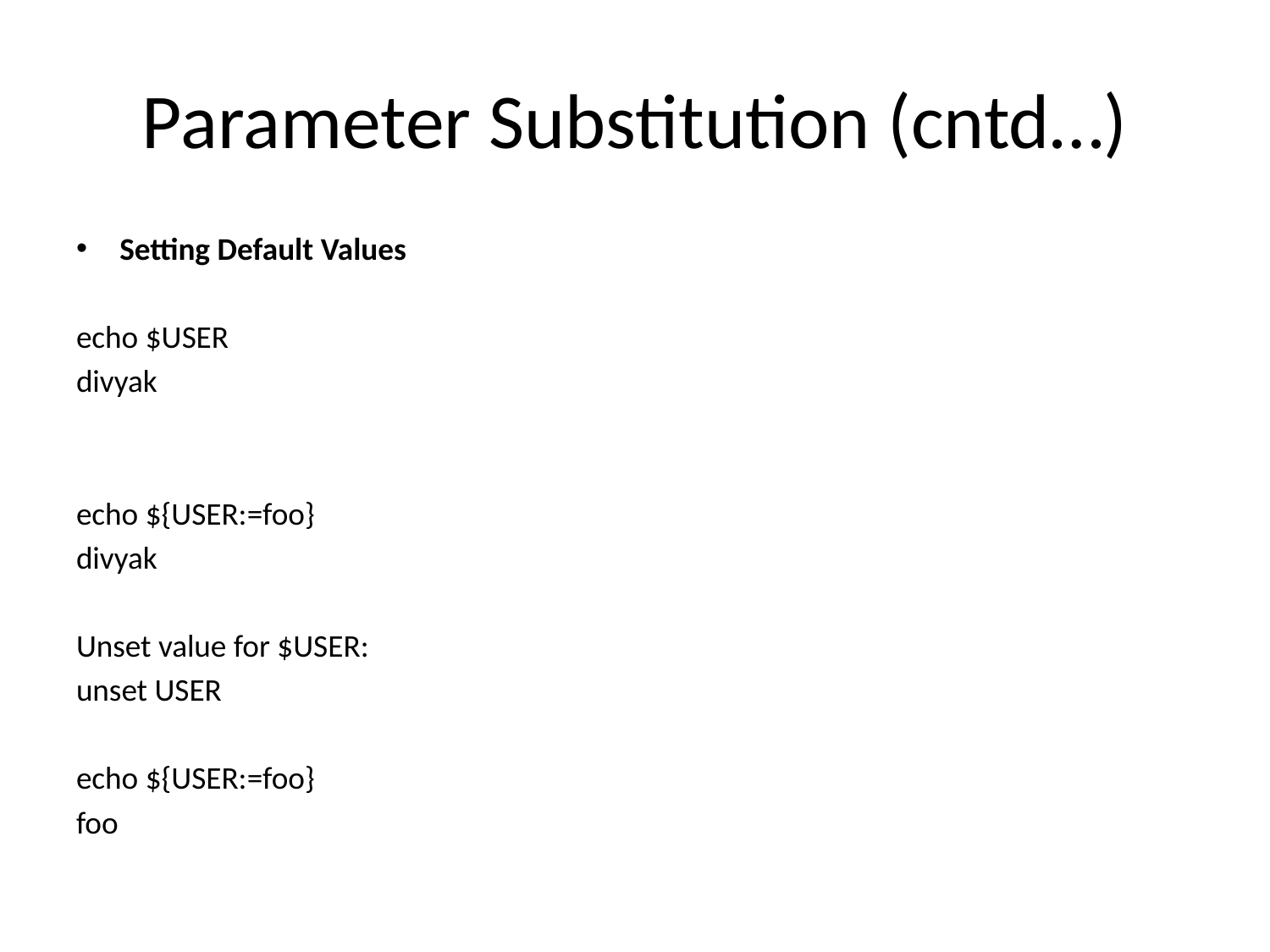

# Parameter Substitution (cntd…)
Setting Default Values

echo $USER
divyak

echo ${USER:=foo}
divyak

Unset value for $USER:
unset USER

echo ${USER:=foo}
foo